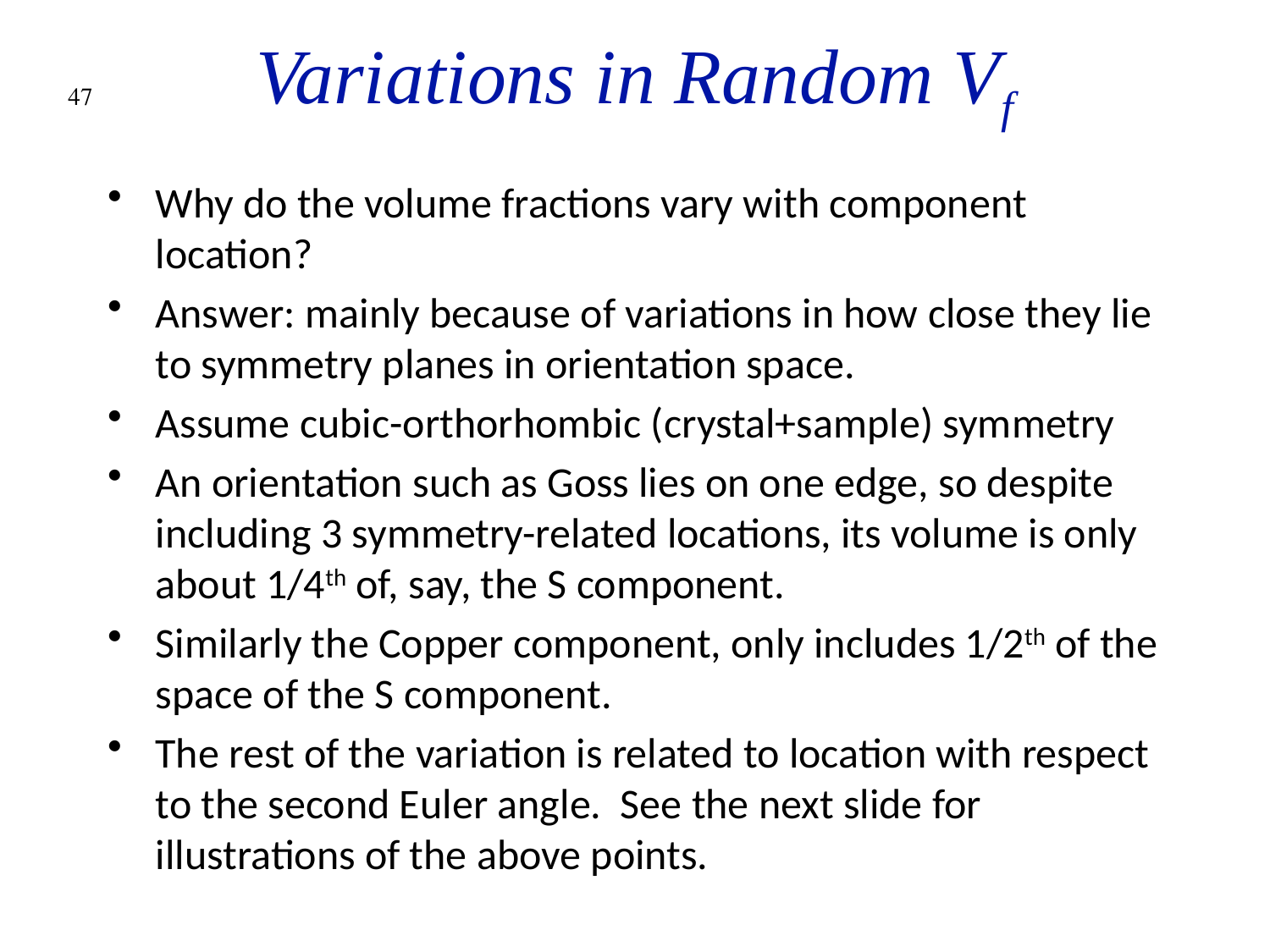

# Variations in Random Vf
47
Why do the volume fractions vary with component location?
Answer: mainly because of variations in how close they lie to symmetry planes in orientation space.
Assume cubic-orthorhombic (crystal+sample) symmetry
An orientation such as Goss lies on one edge, so despite including 3 symmetry-related locations, its volume is only about 1/4th of, say, the S component.
Similarly the Copper component, only includes 1/2th of the space of the S component.
The rest of the variation is related to location with respect to the second Euler angle.  See the next slide for illustrations of the above points.